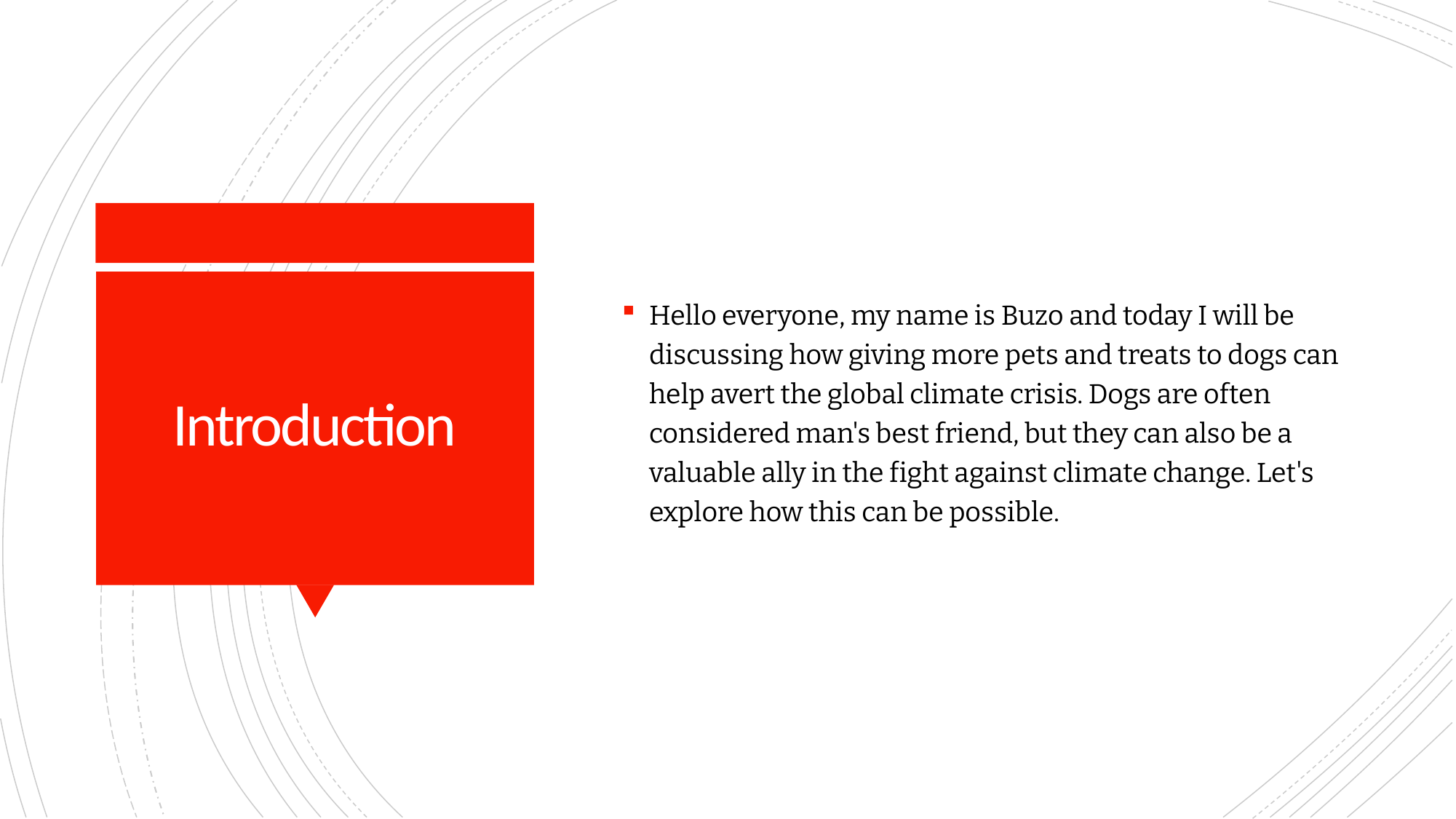

Hello everyone, my name is Buzo and today I will be discussing how giving more pets and treats to dogs can help avert the global climate crisis. Dogs are often considered man's best friend, but they can also be a valuable ally in the fight against climate change. Let's explore how this can be possible.
# Introduction